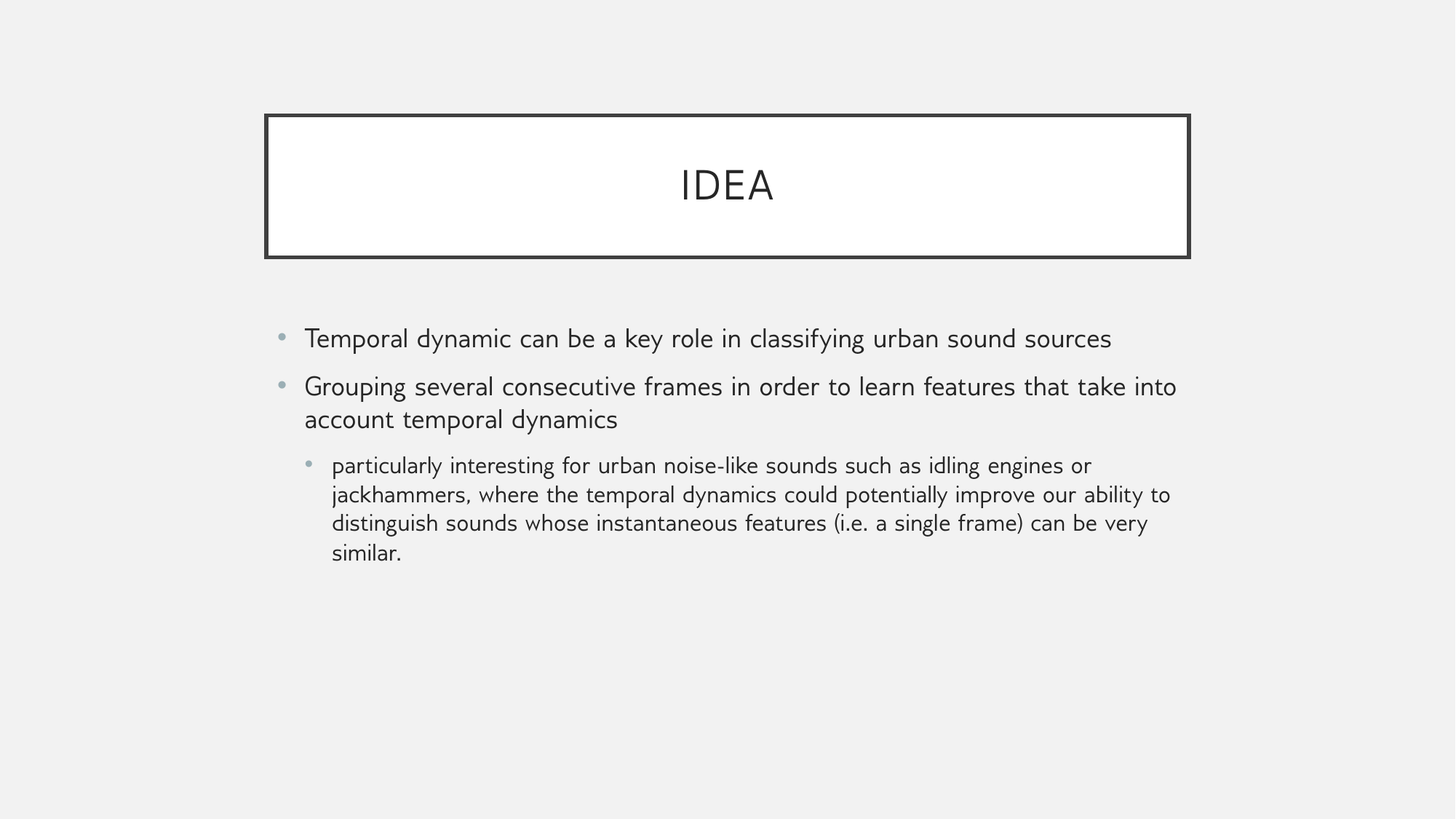

# Idea
Temporal dynamic can be a key role in classifying urban sound sources
Grouping several consecutive frames in order to learn features that take into account temporal dynamics
particularly interesting for urban noise-like sounds such as idling engines or jackhammers, where the temporal dynamics could potentially improve our ability to distinguish sounds whose instantaneous features (i.e. a single frame) can be very similar.